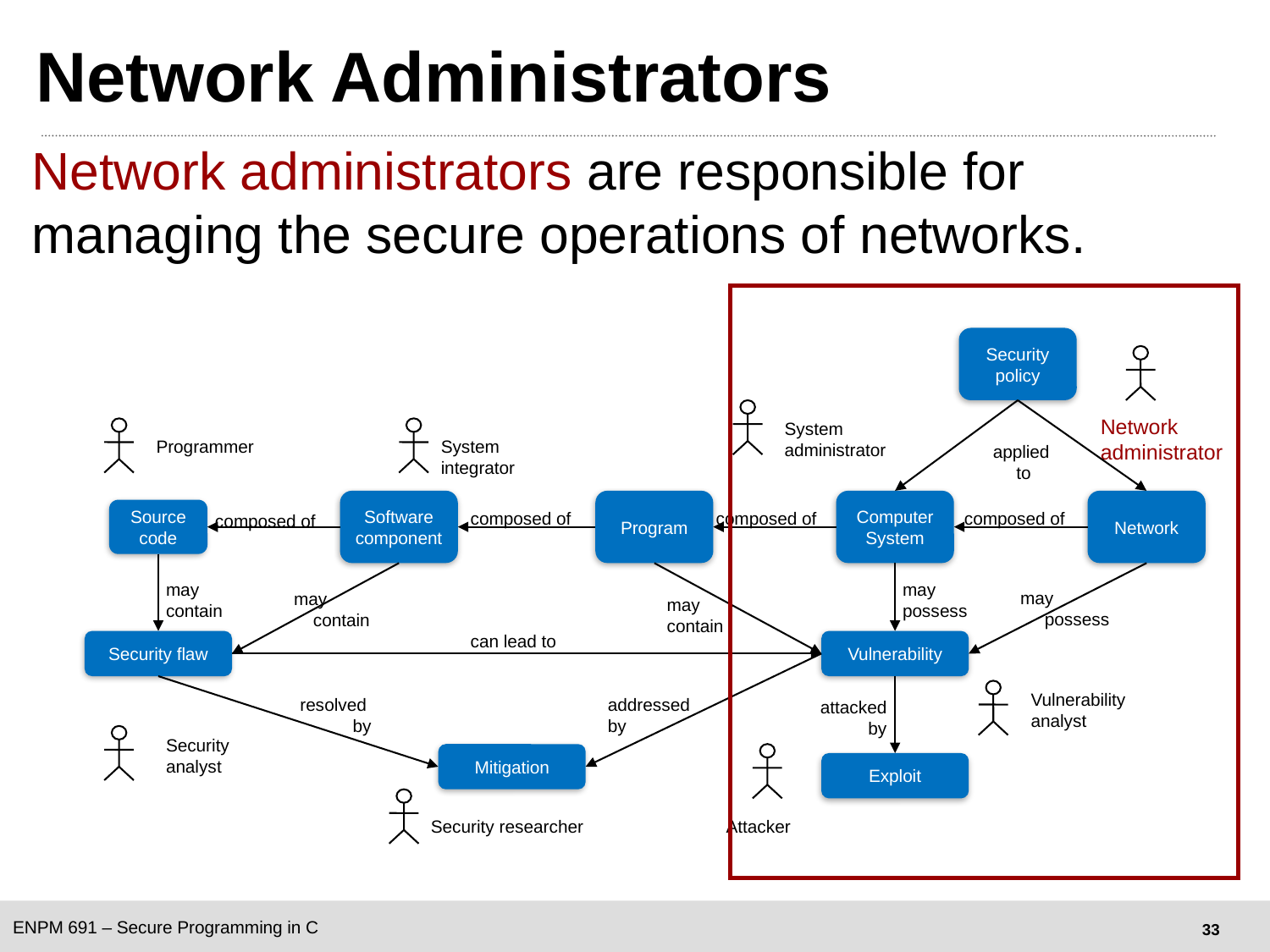

# Network Administrators
Network administrators are responsible for managing the secure operations of networks.

Security
policy

System
administrator
Network
administrator

Programmer
System
integrator
applied
 to
Software
component
Program
Computer
System
Network
Source
code
composed of
composed of
composed of
composed of
may
possess
may
contain
may
     possess
may
    contain
may
contain
can lead to
Security flaw
Vulnerability

Vulnerability
analyst
resolved
by
addressed
by
attacked
by

Security
analyst
Mitigation

Exploit

Security researcher
Attacker